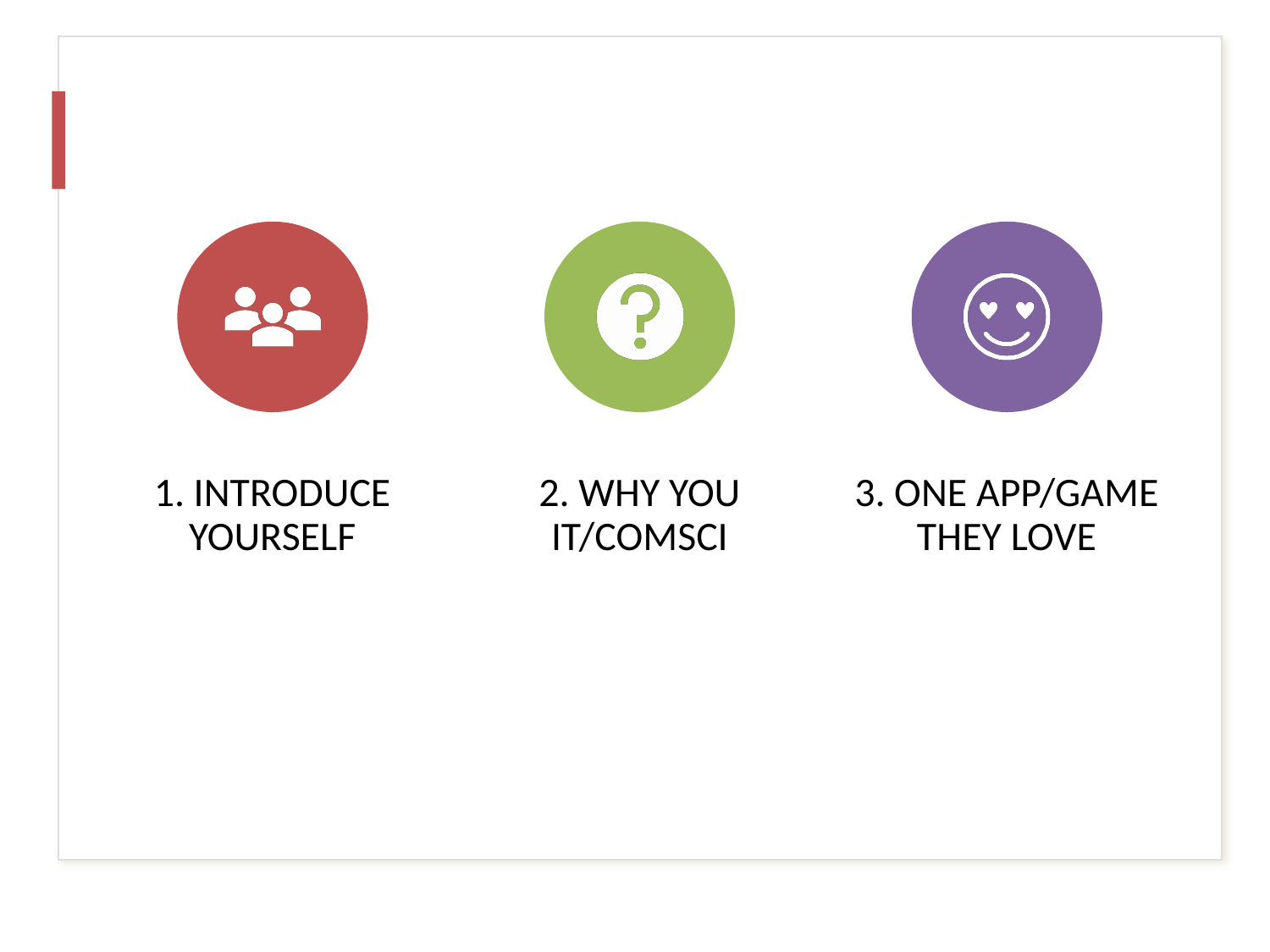

1. Introduce yourself
2. Why You IT/COMSCI
3. One app/game they love